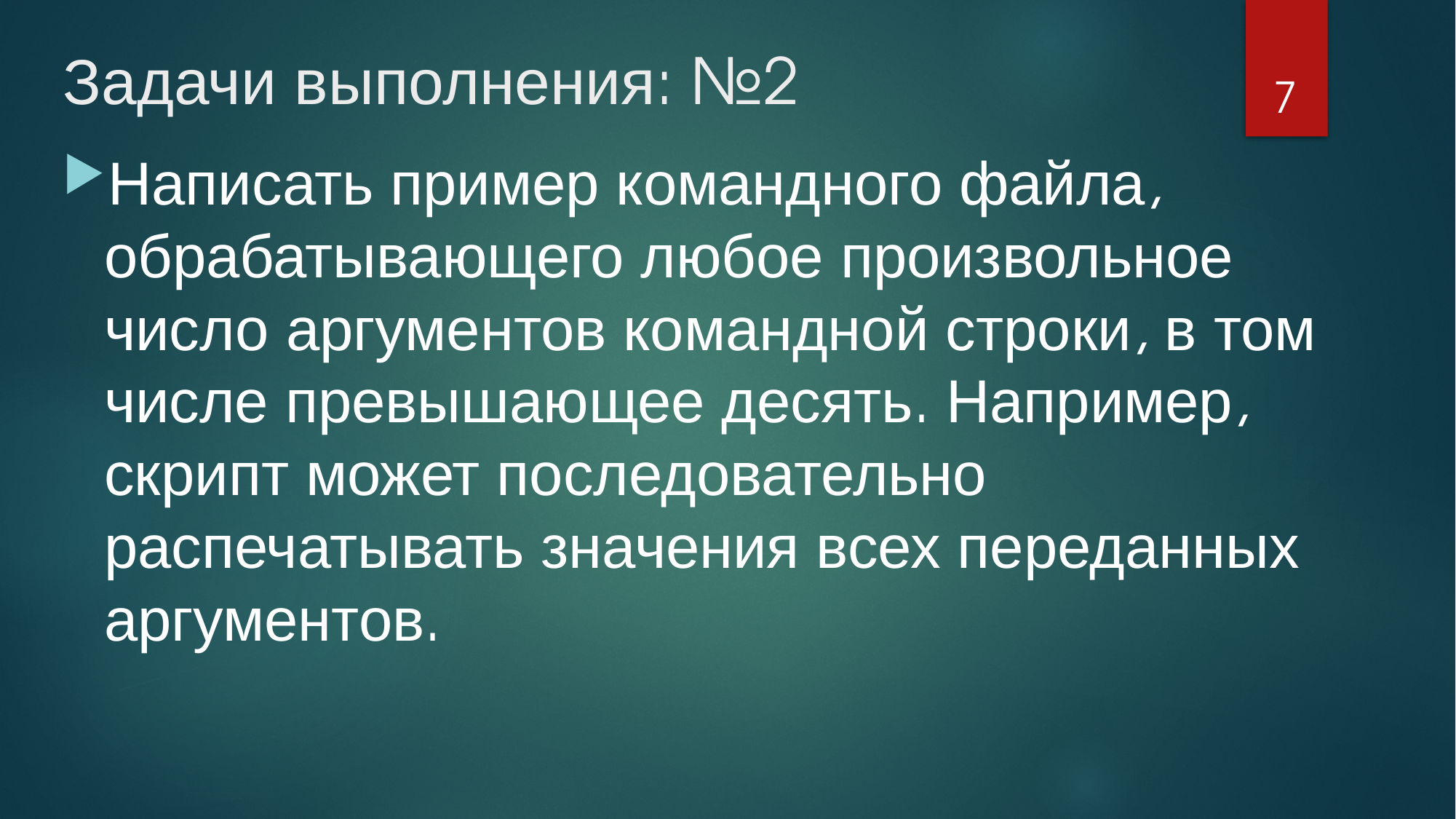

# Задачи выполнения: №2
7
Написать пример командного файла, обрабатывающего любое произвольное число аргументов командной строки, в том числе превышающее десять. Например, скрипт может последовательно распечатывать значения всех переданных аргументов.